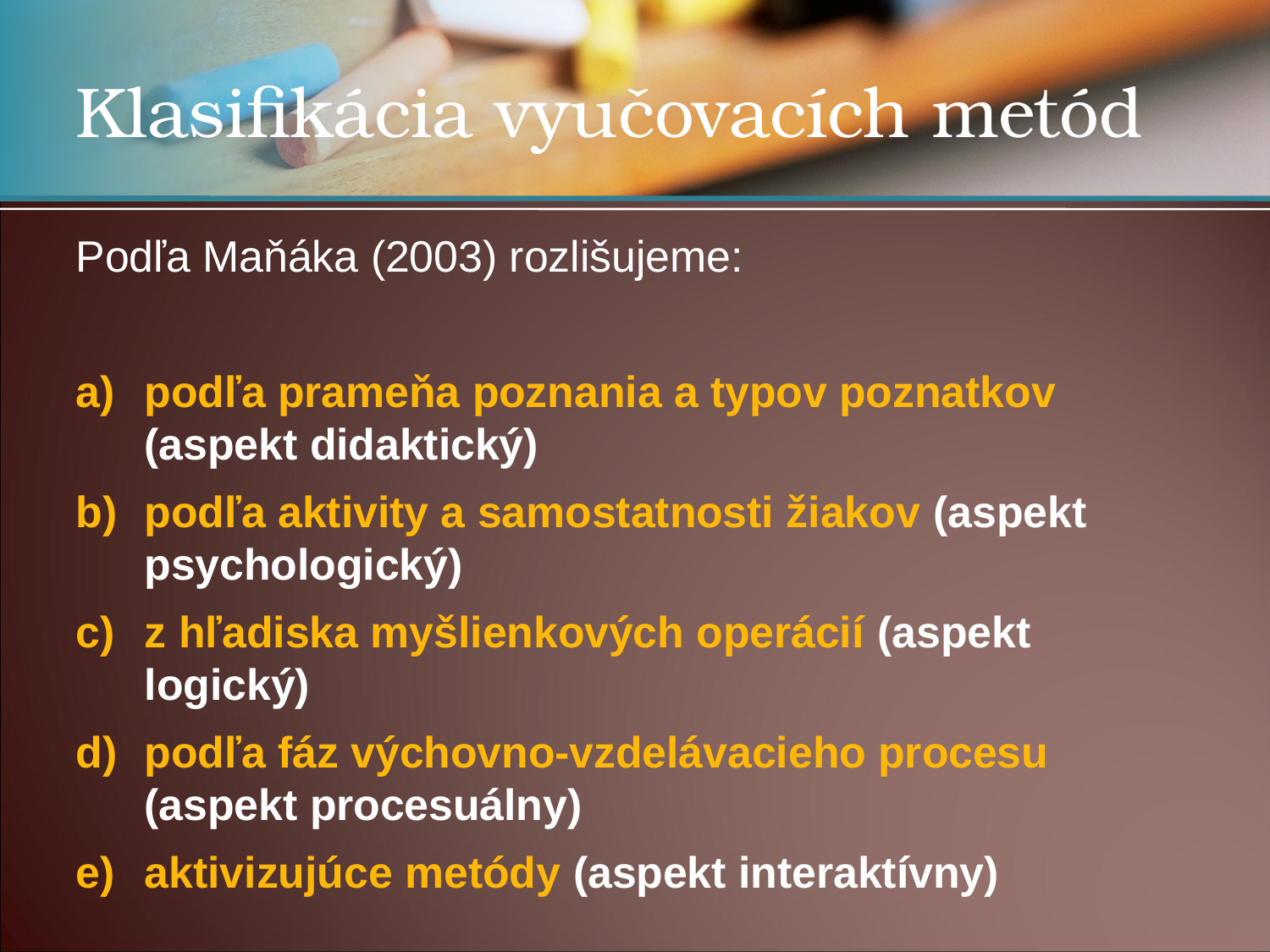

# Klasifikácia vyučovacích metód
Podľa Maňáka (2003) rozlišujeme:

podľa prameňa poznania a typov poznatkov (aspekt didaktický)
podľa aktivity a samostatnosti žiakov (aspekt psychologický)
z hľadiska myšlienkových operácií (aspekt logický)
podľa fáz výchovno-vzdelávacieho procesu (aspekt procesuálny)
aktivizujúce metódy (aspekt interaktívny)